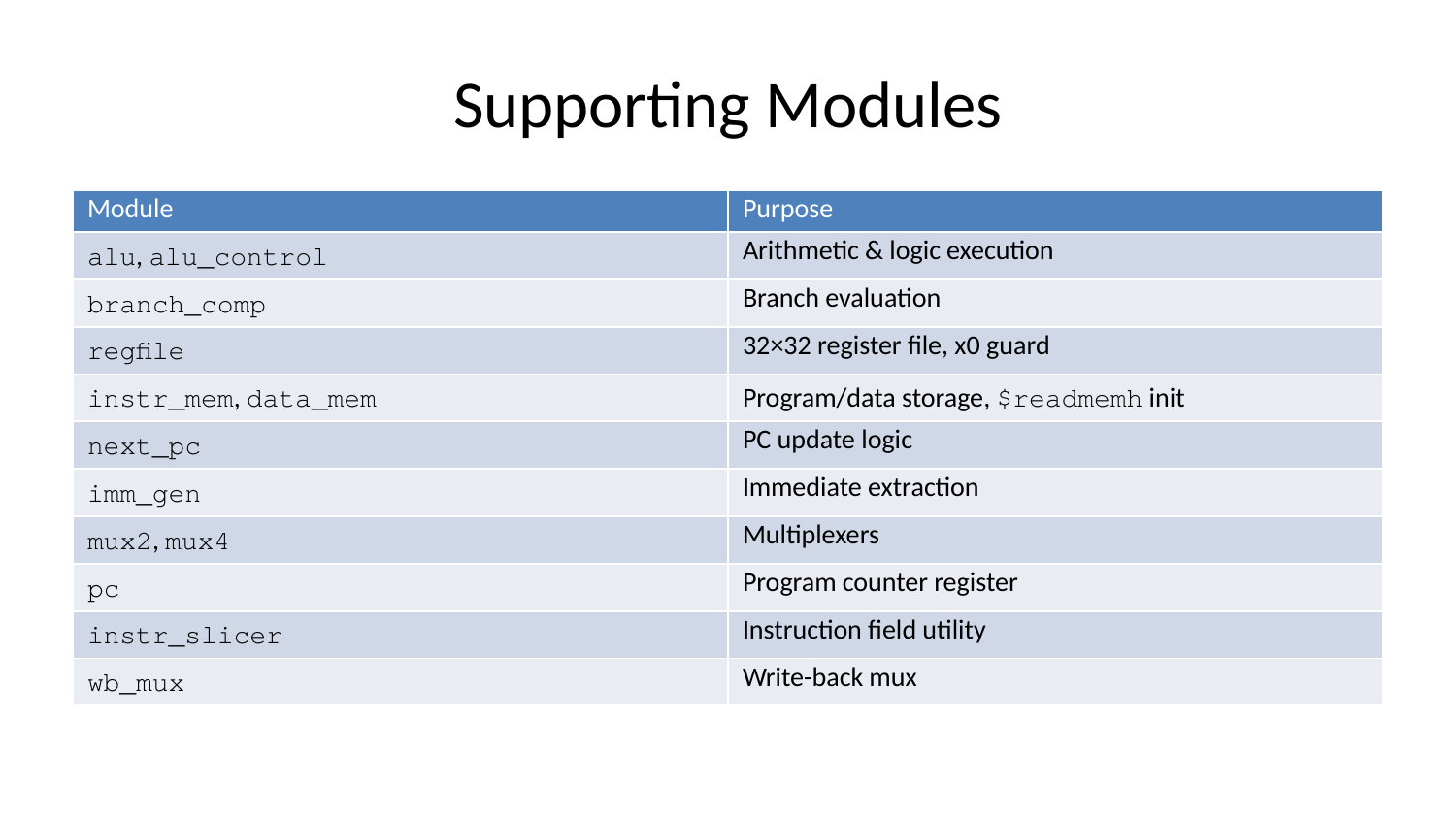

# Supporting Modules
| Module | Purpose |
| --- | --- |
| alu, alu\_control | Arithmetic & logic execution |
| branch\_comp | Branch evaluation |
| regfile | 32×32 register file, x0 guard |
| instr\_mem, data\_mem | Program/data storage, $readmemh init |
| next\_pc | PC update logic |
| imm\_gen | Immediate extraction |
| mux2, mux4 | Multiplexers |
| pc | Program counter register |
| instr\_slicer | Instruction field utility |
| wb\_mux | Write-back mux |